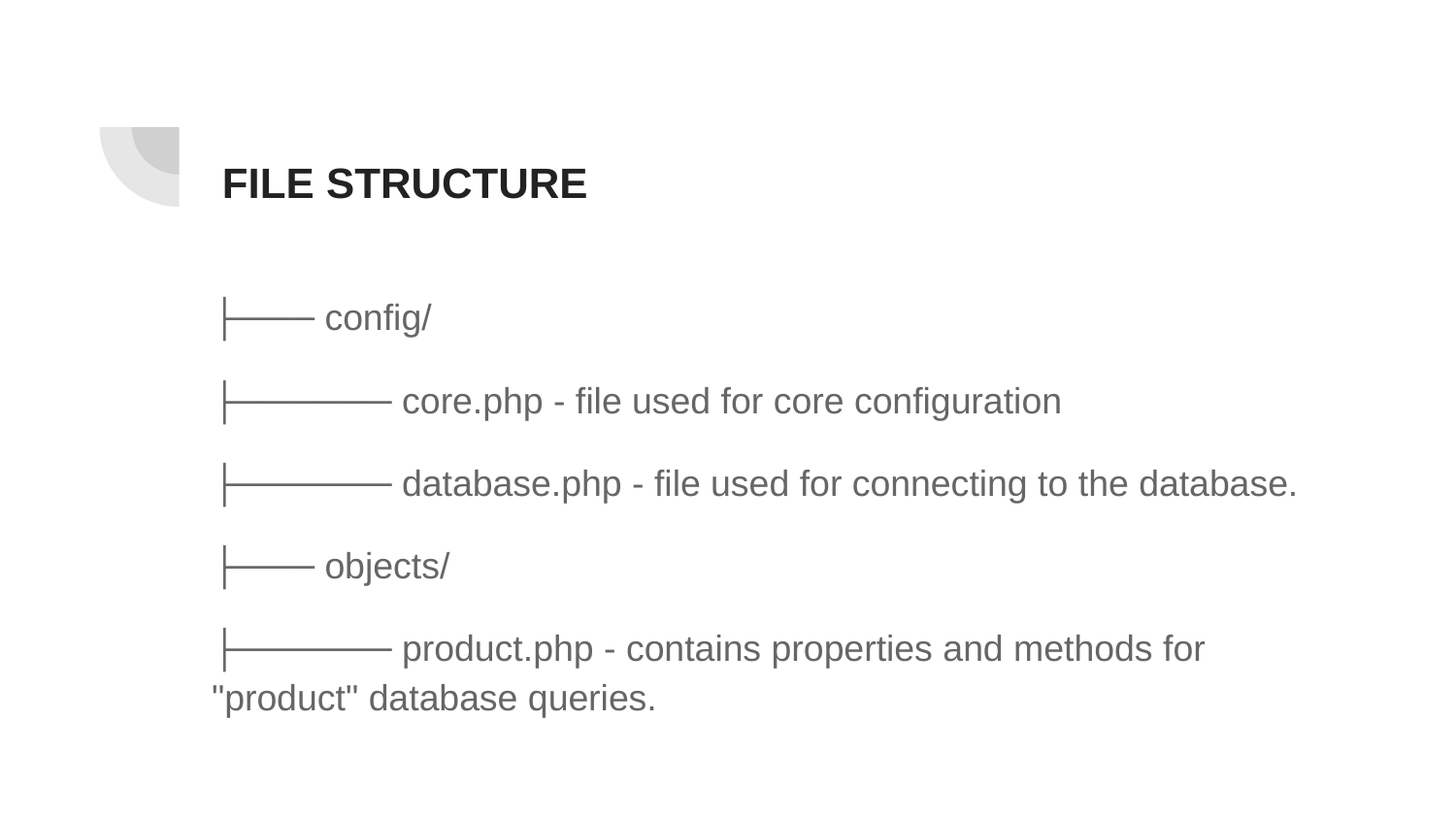

# FILE STRUCTURE

├─── config/
├────── core.php - file used for core configuration
├────── database.php - file used for connecting to the database.
├─── objects/
├────── product.php - contains properties and methods for "product" database queries.